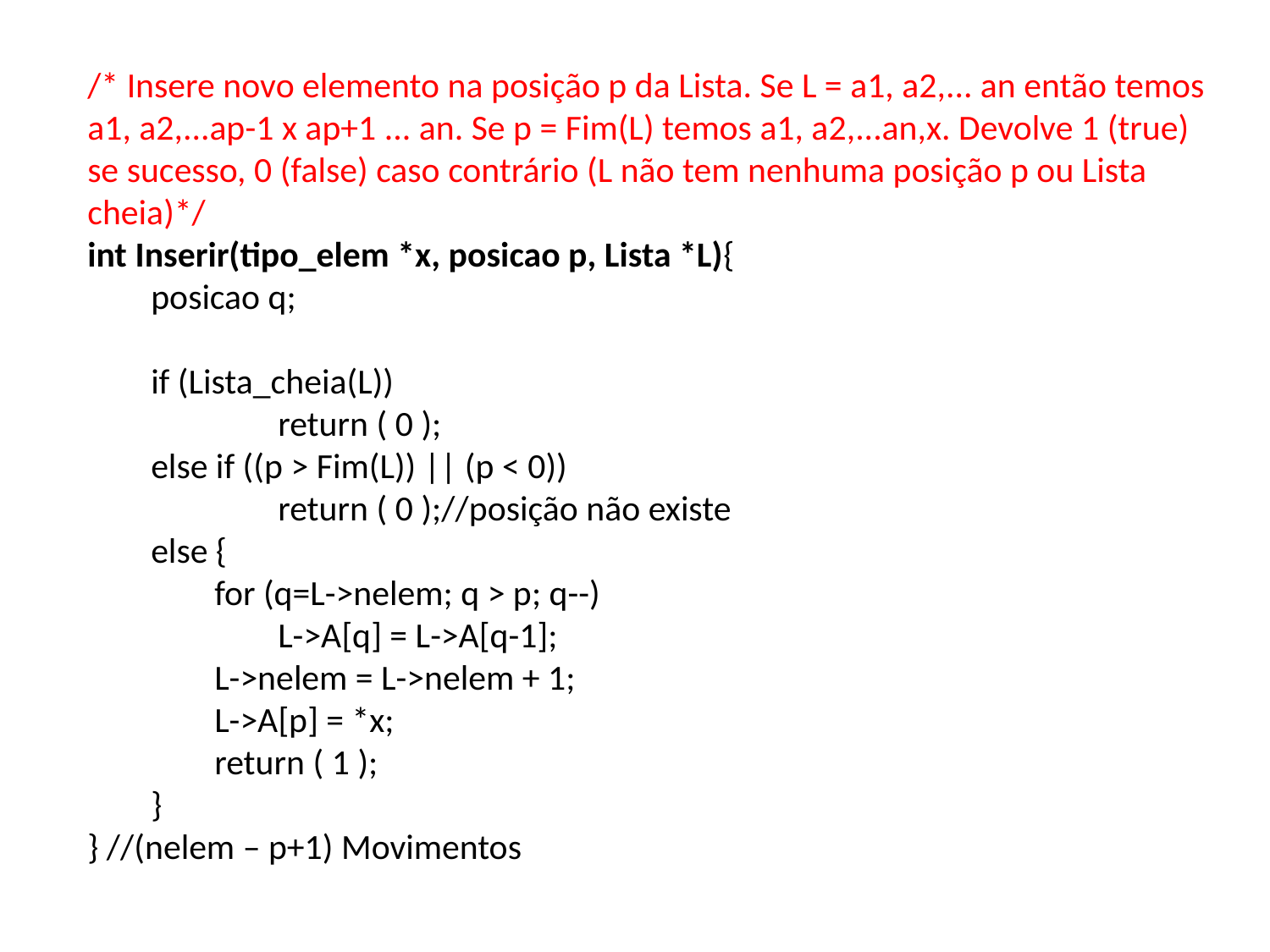

/* Insere novo elemento na posição p da Lista. Se L = a1, a2,... an então temos a1, a2,...ap-1 x ap+1 ... an. Se p = Fim(L) temos a1, a2,...an,x. Devolve 1 (true) se sucesso, 0 (false) caso contrário (L não tem nenhuma posição p ou Lista
cheia)*/
int Inserir(tipo_elem *x, posicao p, Lista *L){
posicao q;

if (Lista_cheia(L))
	return ( 0 );
else if ((p > Fim(L)) || (p < 0))
	return ( 0 );//posição não existe
else {
for (q=L->nelem; q > p; q--)
L->A[q] = L->A[q-1];
L->nelem = L->nelem + 1;
L->A[p] = *x;
return ( 1 );
}
} //(nelem – p+1) Movimentos